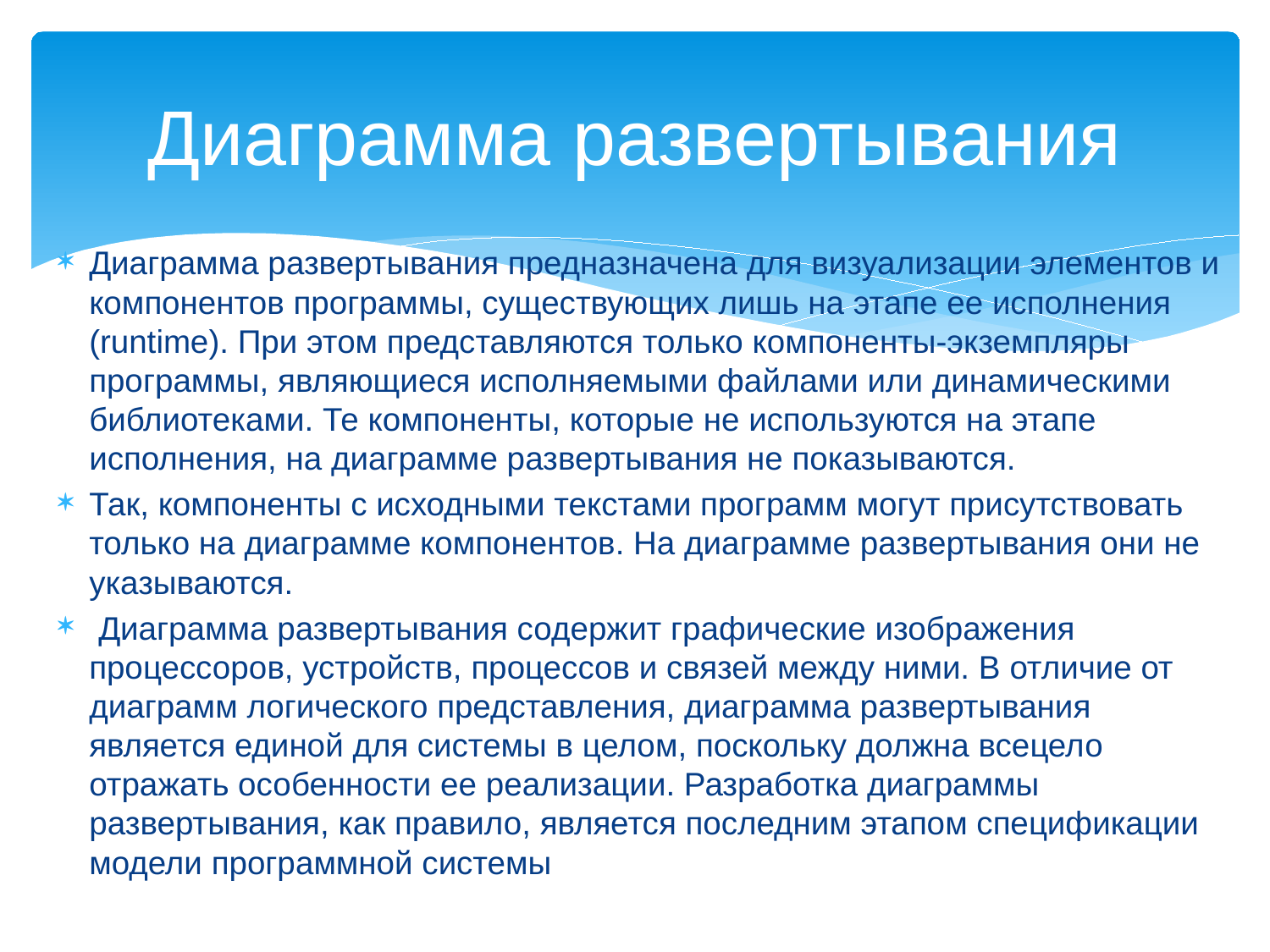

# Диаграмма развертывания
Диаграмма развертывания предназначена для визуализации элементов и компонентов программы, существующих лишь на этапе ее исполнения (runtime). При этом представляются только компоненты-экземпляры программы, являющиеся исполняемыми файлами или динамическими библиотеками. Те компоненты, которые не используются на этапе исполнения, на диаграмме развертывания не показываются.
Так, компоненты с исходными текстами программ могут присутствовать только на диаграмме компонентов. На диаграмме развертывания они не указываются.
 Диаграмма развертывания содержит графические изображения процессоров, устройств, процессов и связей между ними. В отличие от диаграмм логического представления, диаграмма развертывания является единой для системы в целом, поскольку должна всецело отражать особенности ее реализации. Разработка диаграммы развертывания, как правило, является последним этапом спецификации модели программной системы